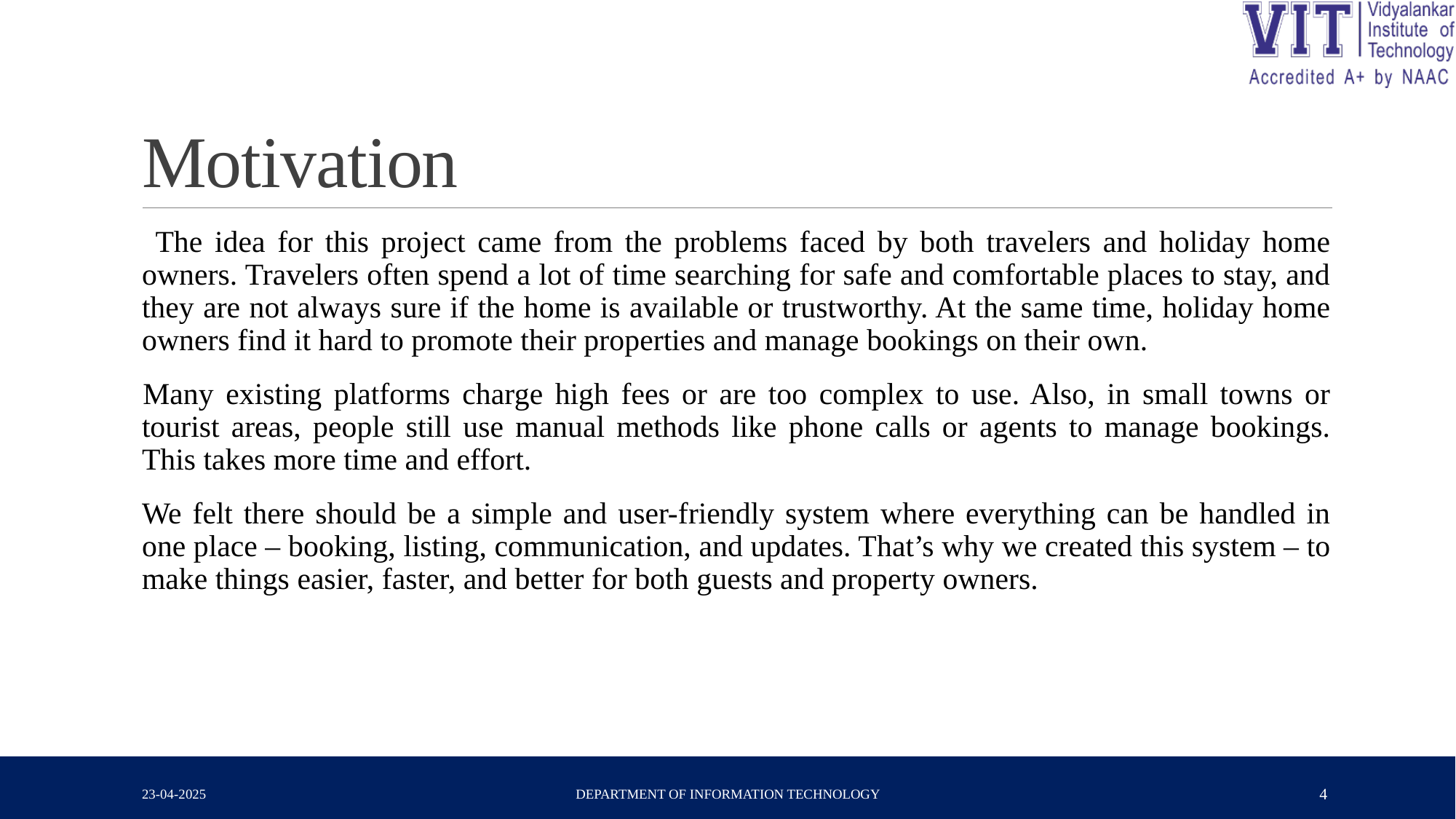

# Motivation
  The idea for this project came from the problems faced by both travelers and holiday home owners. Travelers often spend a lot of time searching for safe and comfortable places to stay, and they are not always sure if the home is available or trustworthy. At the same time, holiday home owners find it hard to promote their properties and manage bookings on their own.
 Many existing platforms charge high fees or are too complex to use. Also, in small towns or tourist areas, people still use manual methods like phone calls or agents to manage bookings. This takes more time and effort.
We felt there should be a simple and user-friendly system where everything can be handled in one place – booking, listing, communication, and updates. That’s why we created this system – to make things easier, faster, and better for both guests and property owners.

23-04-2025
Department of Information Technology
4